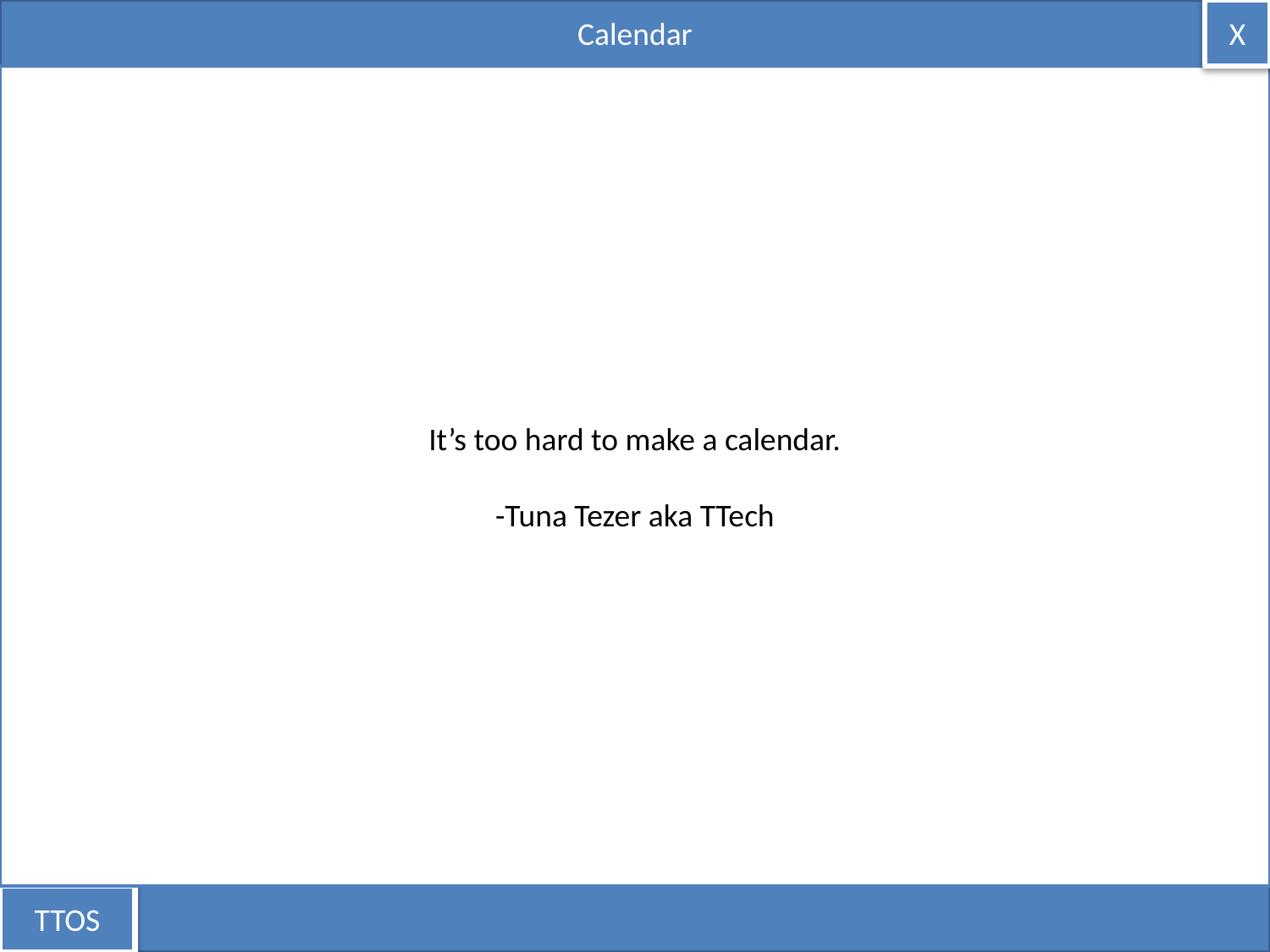

Calendar
X
It’s too hard to make a calendar.

-Tuna Tezer aka TTech

TTOS